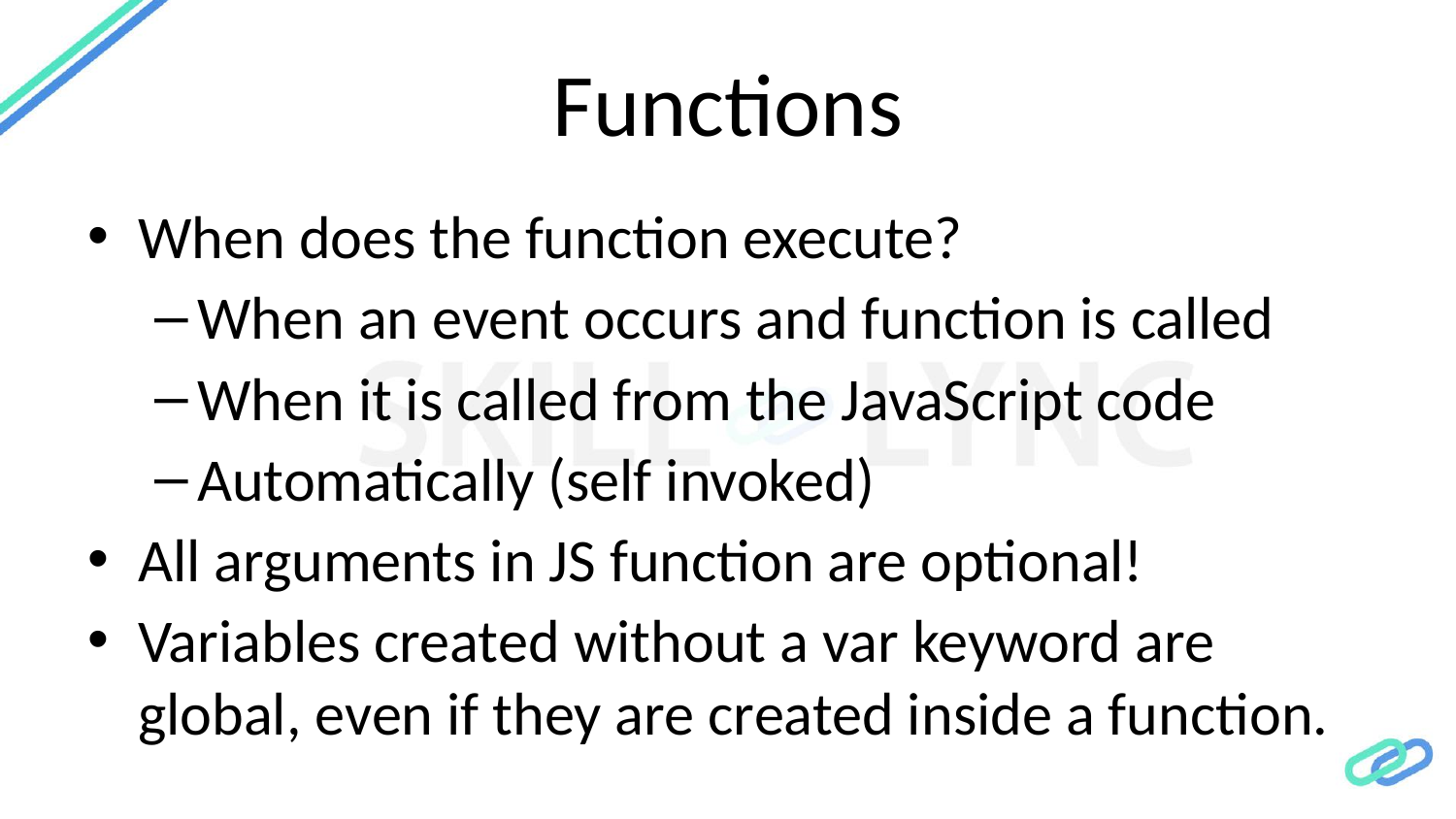

# Functions
When does the function execute?
When an event occurs and function is called
When it is called from the JavaScript code
Automatically (self invoked)
All arguments in JS function are optional!
Variables created without a var keyword are global, even if they are created inside a function.